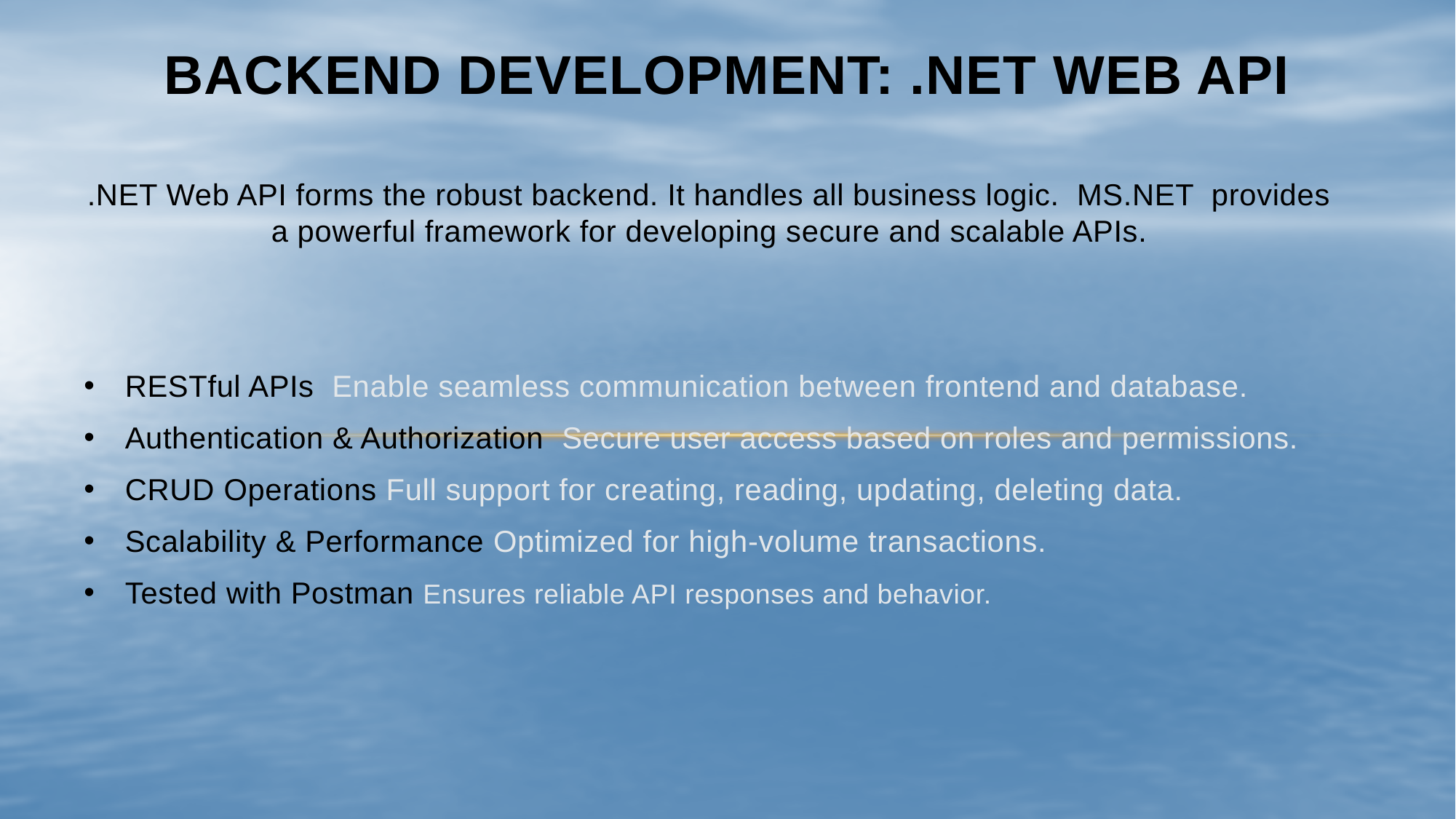

# Backend Development: .NET Web API

.NET Web API forms the robust backend. It handles all business logic.  MS.NET  provides a powerful framework for developing secure and scalable APIs.

RESTful APIs  Enable seamless communication between frontend and database.
Authentication & Authorization  Secure user access based on roles and permissions.
CRUD Operations Full support for creating, reading, updating, deleting data.
Scalability & Performance Optimized for high-volume transactions.
Tested with Postman Ensures reliable API responses and behavior.